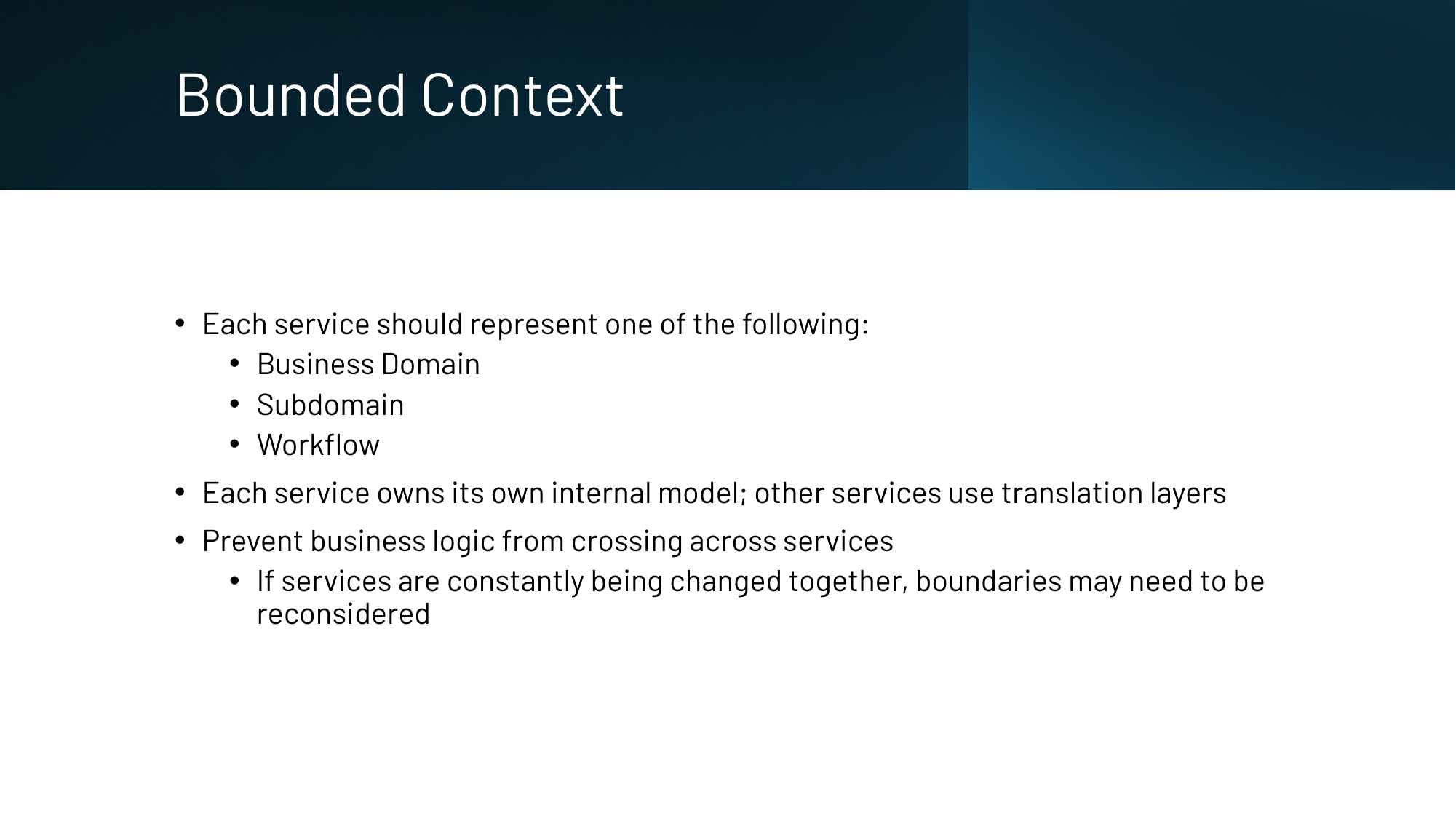

# Bounded Context
Each service should represent one of the following:
Business Domain
Subdomain
Workflow
Each service owns its own internal model; other services use translation layers
Prevent business logic from crossing across services
If services are constantly being changed together, boundaries may need to be reconsidered